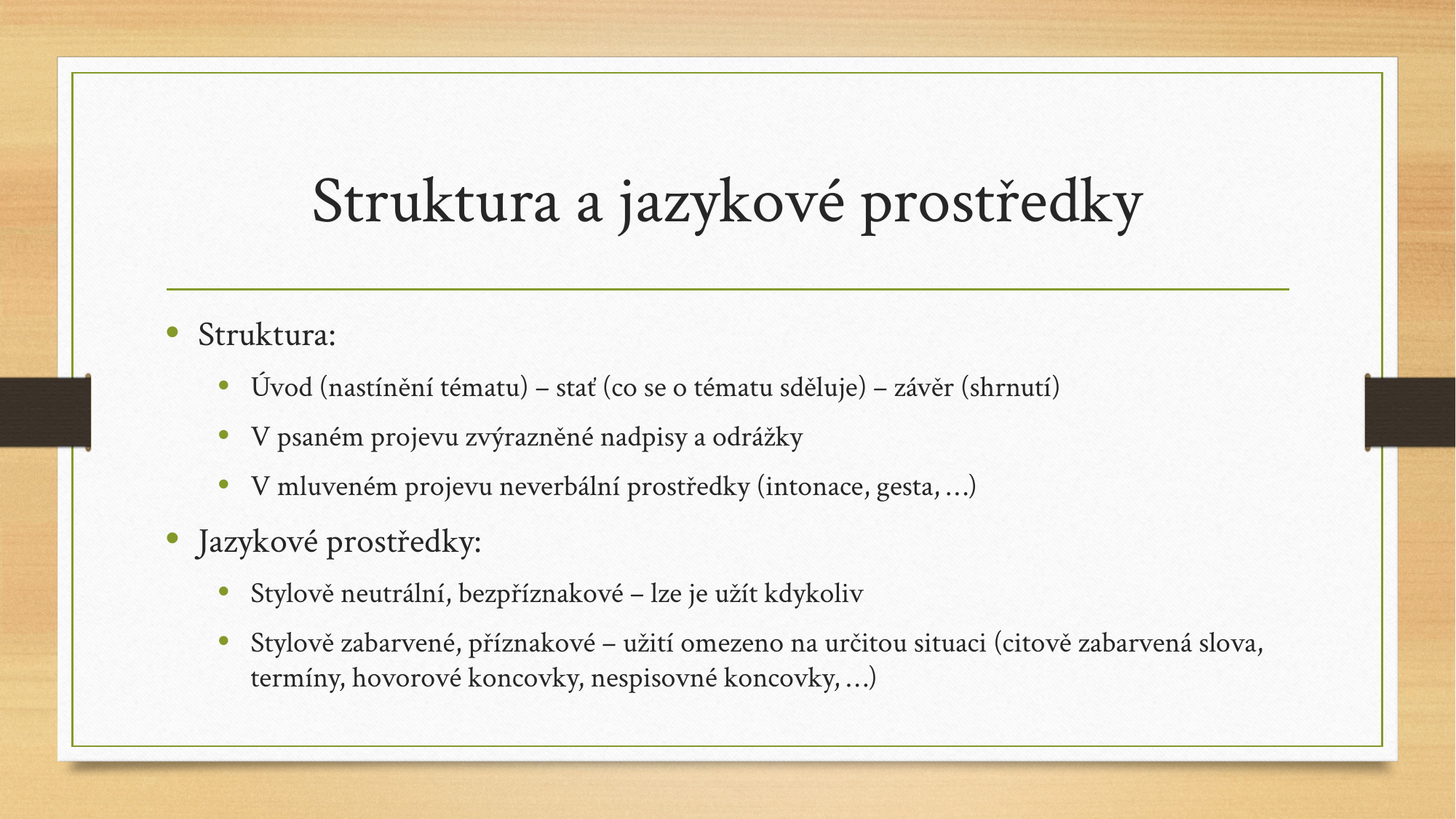

# Struktura a jazykové prostředky
Struktura:
Úvod (nastínění tématu) – stať (co se o tématu sděluje) – závěr (shrnutí)
V psaném projevu zvýrazněné nadpisy a odrážky
V mluveném projevu neverbální prostředky (intonace, gesta, …)
Jazykové prostředky:
Stylově neutrální, bezpříznakové – lze je užít kdykoliv
Stylově zabarvené, příznakové – užití omezeno na určitou situaci (citově zabarvená slova, termíny, hovorové koncovky, nespisovné koncovky, …)